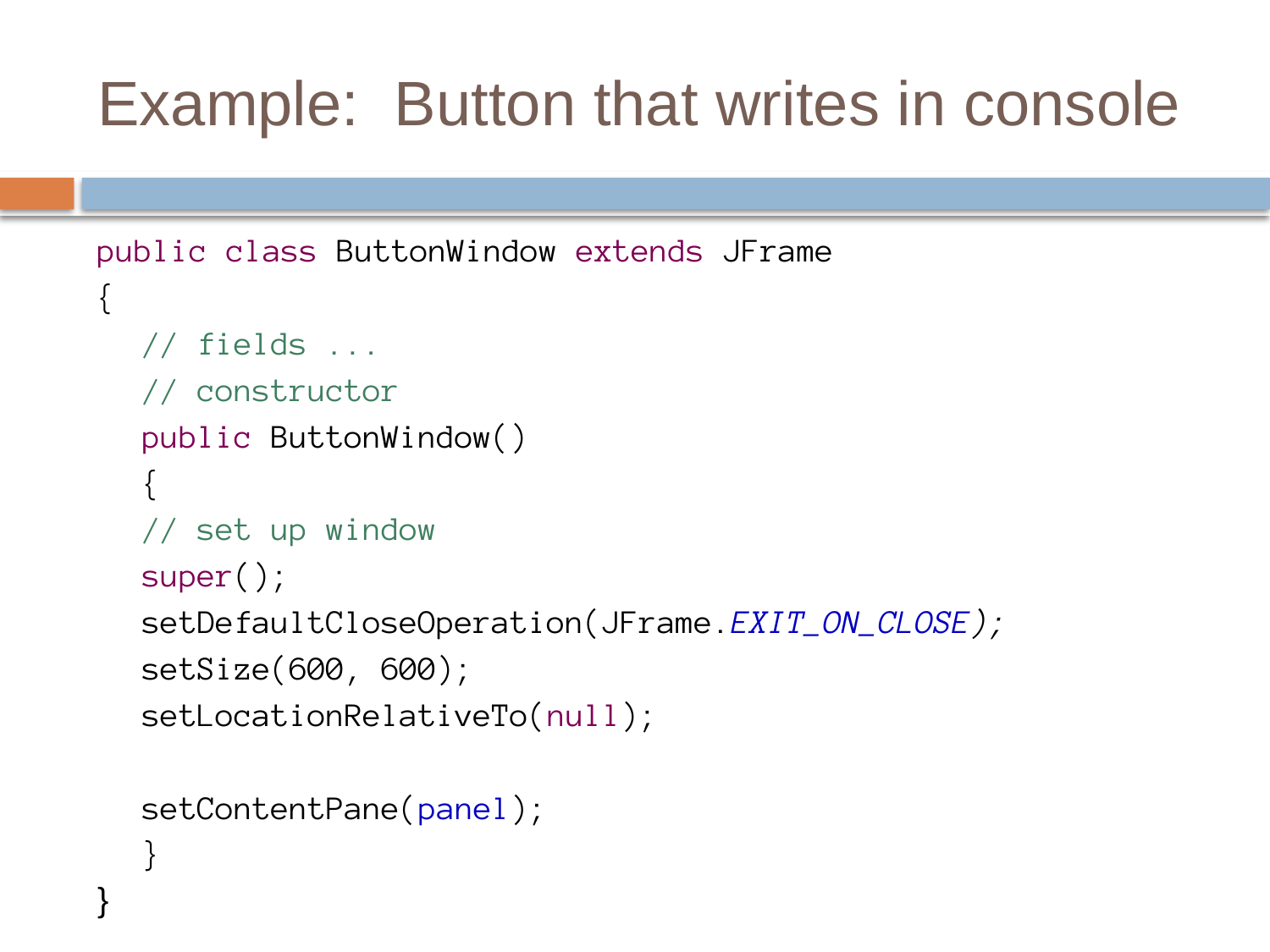

# Example:  Button that writes in console
public class ButtonWindow extends JFrame
{
	// fields ...
	// constructor
	public ButtonWindow()
	{
		// set up window
		super();
		setDefaultCloseOperation(JFrame.EXIT_ON_CLOSE);
		setSize(600, 600);
		setLocationRelativeTo(null);

		setContentPane(panel);
	}
}